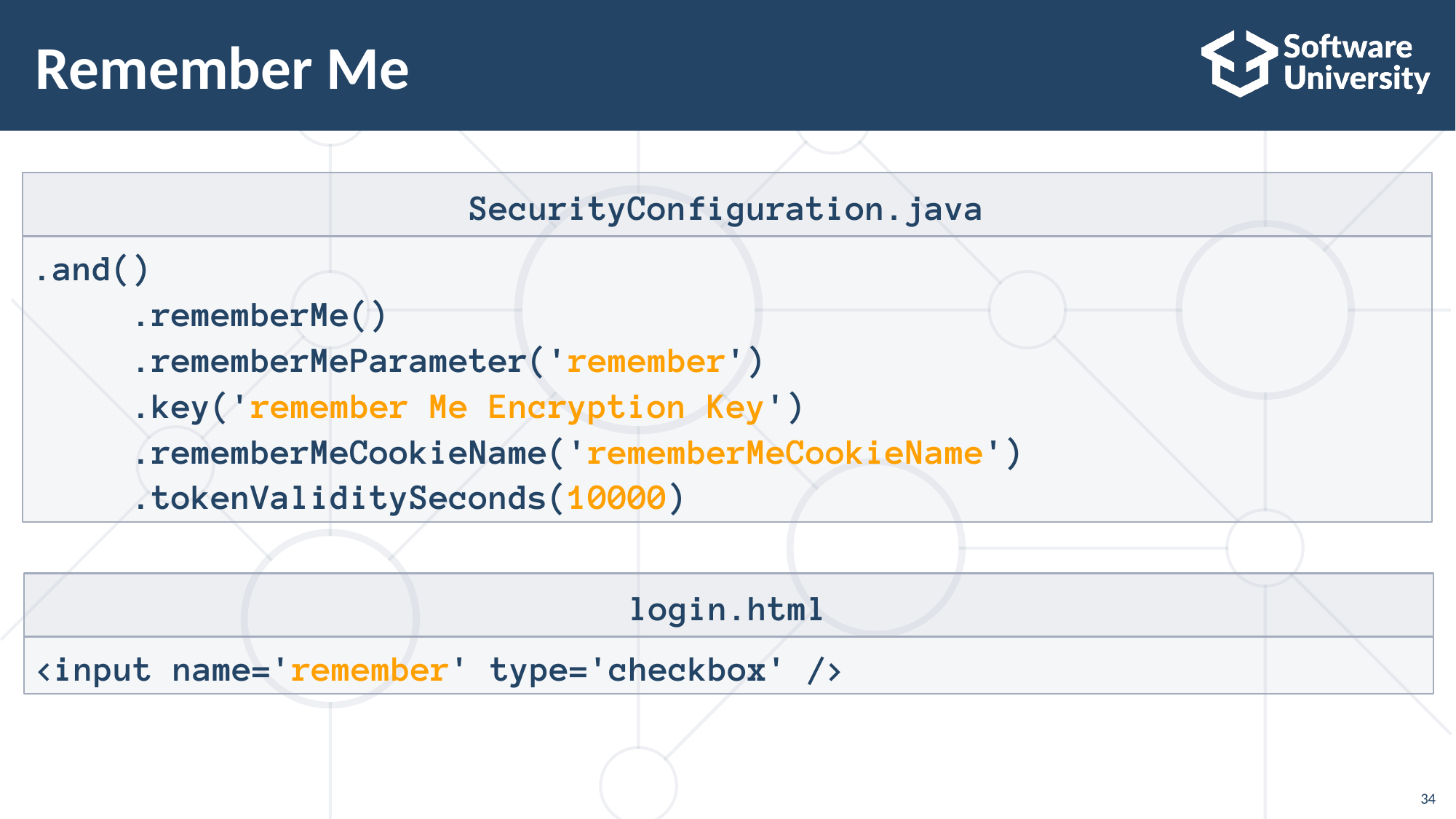

# Remember Me
SecurityConfiguration.java
.and()
     .rememberMe()
     .rememberMeParameter('remember')
     .key('remember Me Encryption Key')
     .rememberMeCookieName('rememberMeCookieName')
     .tokenValiditySeconds(10000)
login.html
<input name='remember' type='checkbox' />
34